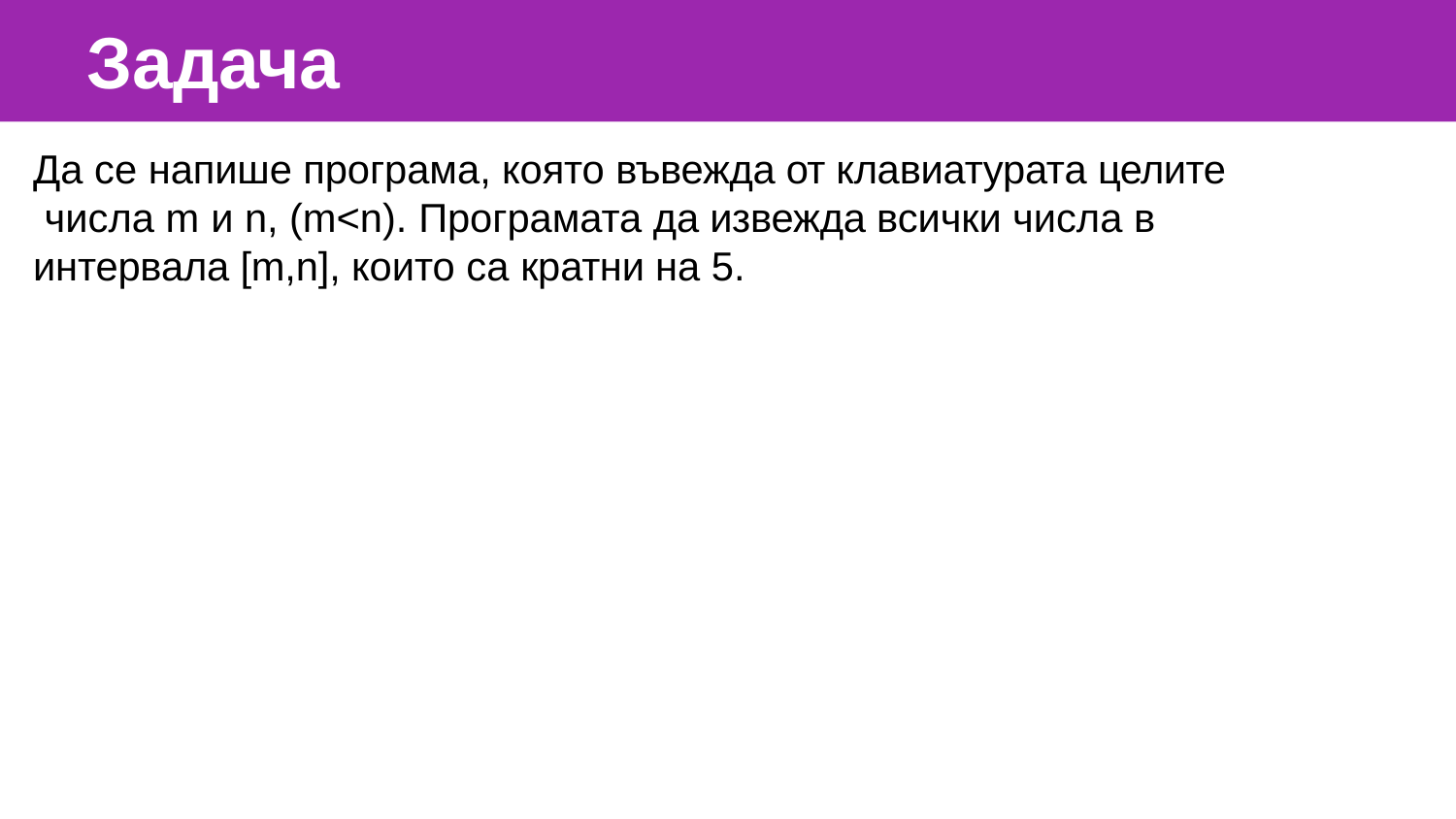

Задача
Да се напише програма, която въвежда от клавиатурата целите  числа m и n, (m<n). Програмата да	извежда всички числа в  интервала [m,n], които са кратни на 5.